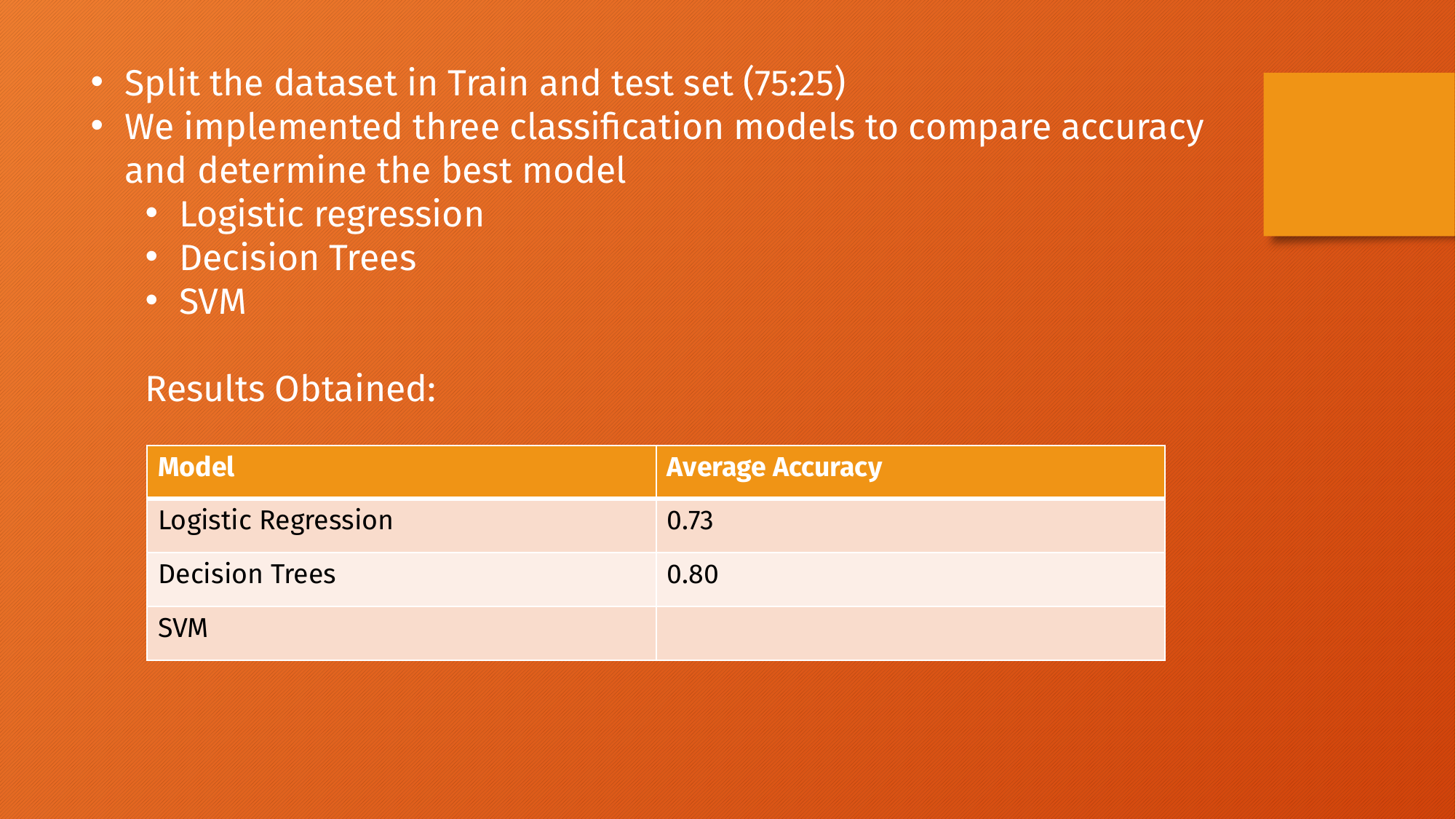

Split the dataset in Train and test set (75:25)
We implemented three classification models to compare accuracy and determine the best model
Logistic regression
Decision Trees
SVM

Results Obtained:

| Model | Average Accuracy |
| --- | --- |
| Logistic Regression | 0.73 |
| Decision Trees | 0.80 |
| SVM |  |